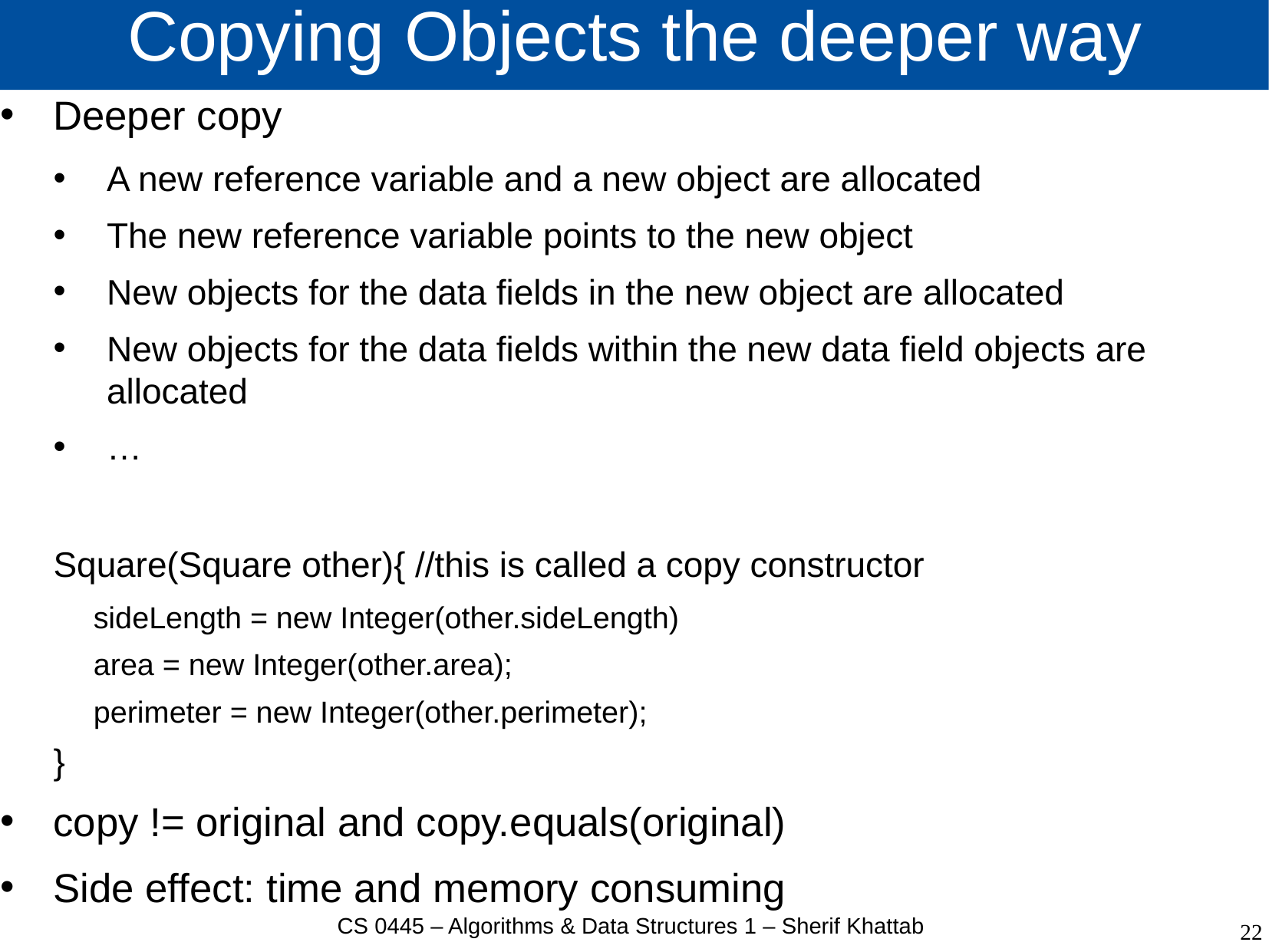

# Copying Objects the deeper way
Deeper copy
A new reference variable and a new object are allocated
The new reference variable points to the new object
New objects for the data fields in the new object are allocated
New objects for the data fields within the new data field objects are allocated
…

Square(Square other){ //this is called a copy constructor
sideLength = new Integer(other.sideLength)
area = new Integer(other.area);
perimeter = new Integer(other.perimeter);
}
copy != original and copy.equals(original)
Side effect: time and memory consuming

CS 0445 – Algorithms & Data Structures 1 – Sherif Khattab
22